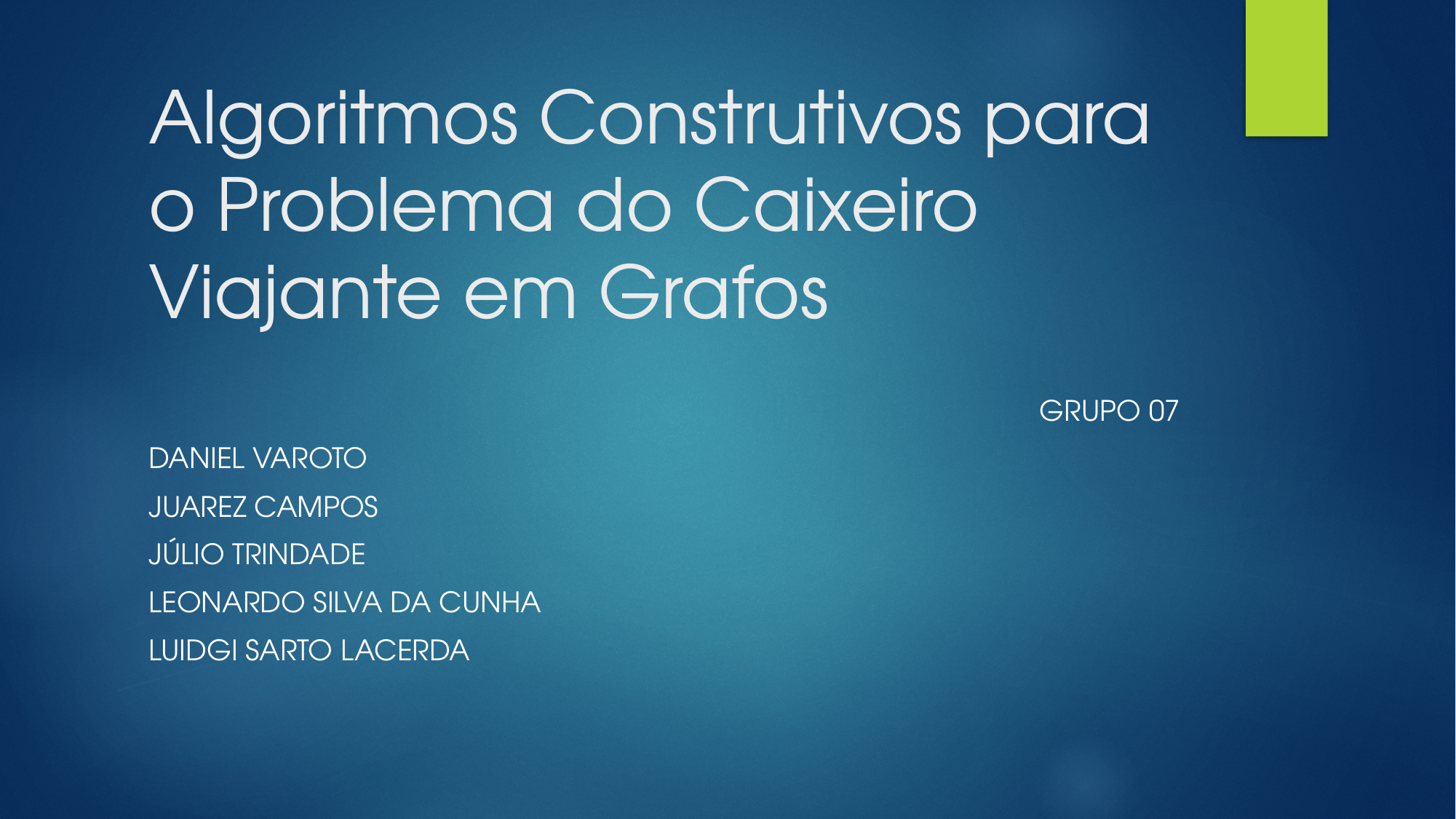

# Algoritmos Construtivos para o Problema do Caixeiro Viajante em Grafos
Grupo 07
Daniel Varoto
Juarez Campos
Júlio Trindade
Leonardo Silva da Cunha
Luidgi Sarto Lacerda